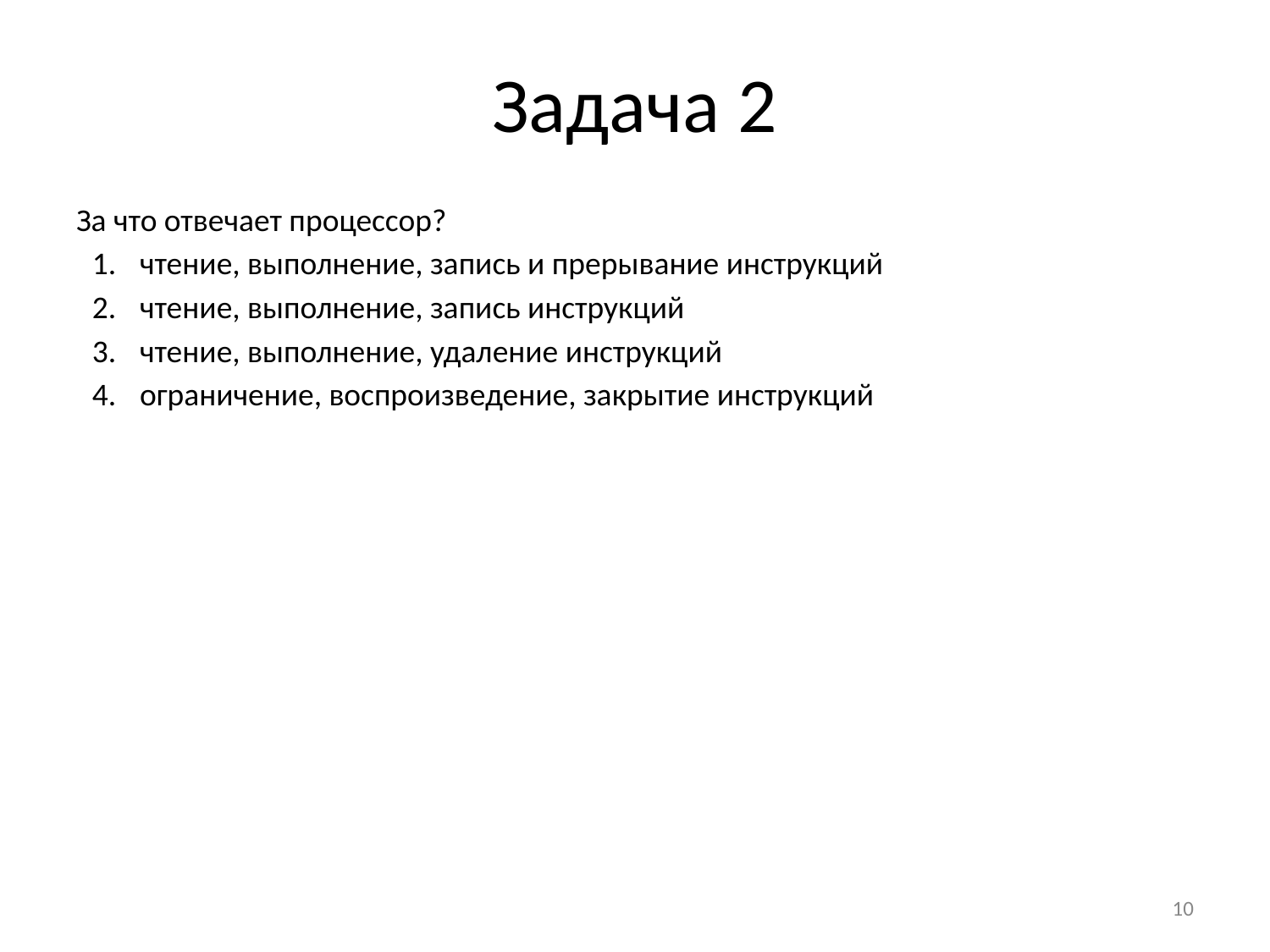

# Задача 2
За что отвечает процессор?
чтение, выполнение, запись и прерывание инструкций
чтение, выполнение, запись инструкций
чтение, выполнение, удаление инструкций
ограничение, воспроизведение, закрытие инструкций

10